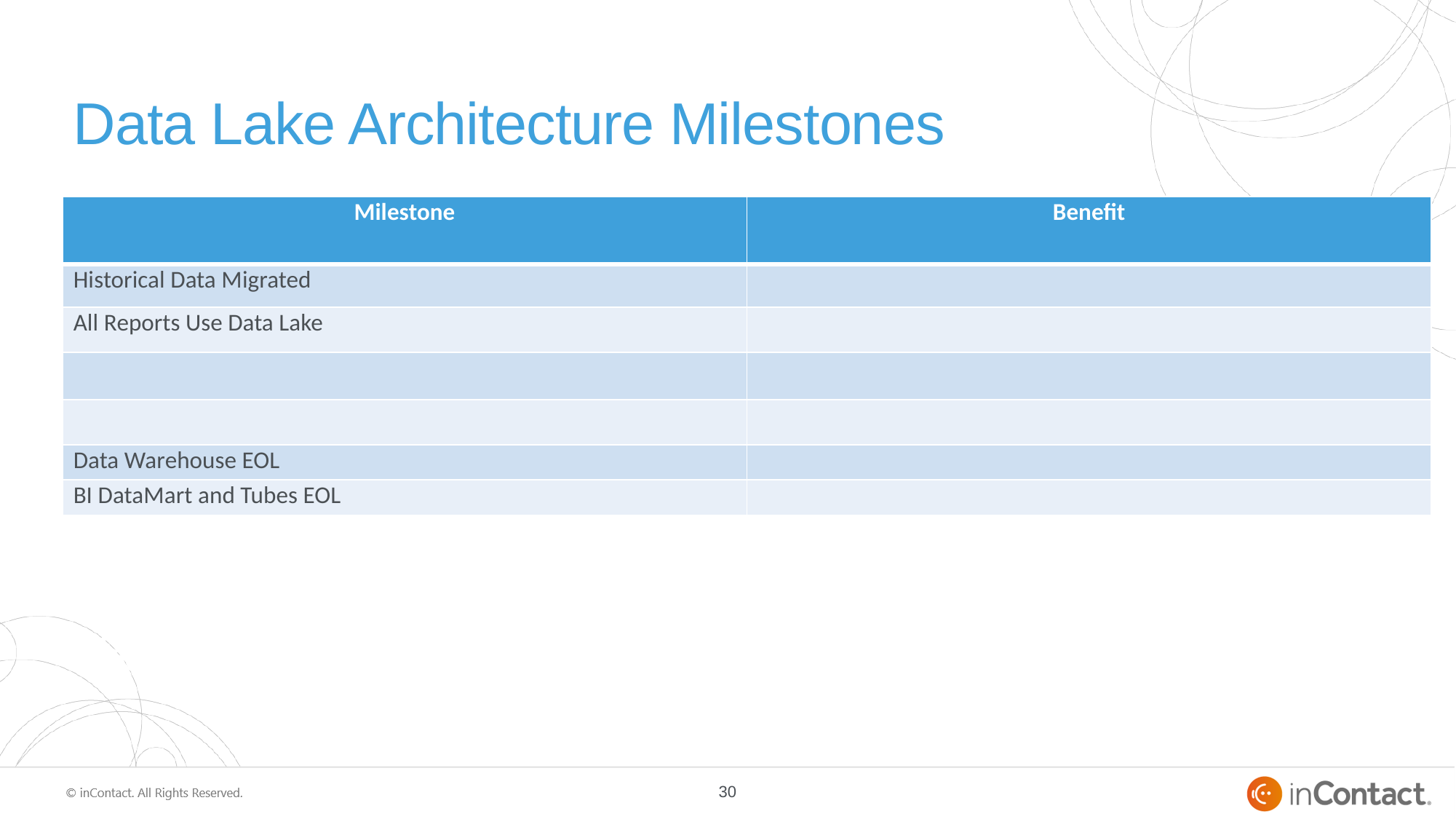

# Data Lake Architecture Milestones
| Milestone | Benefit |
| --- | --- |
| Historical Data Migrated |  |
| All Reports Use Data Lake |  |
|  |  |
|  |  |
| Data Warehouse EOL |  |
| BI DataMart and Tubes EOL |  |
30